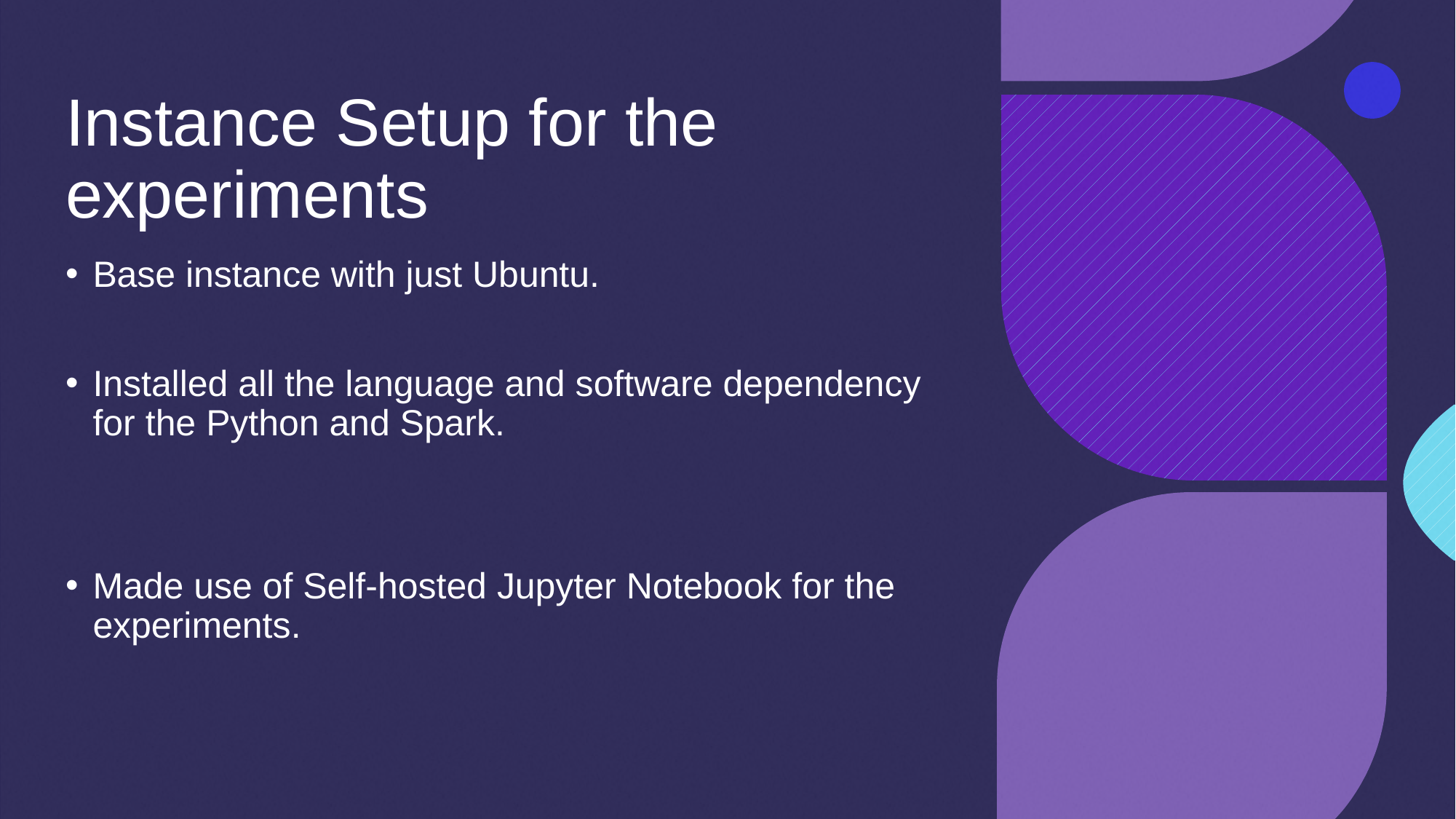

# Instance Setup for the experiments
Base instance with just Ubuntu.

Installed all the language and software dependency for the Python and Spark.

Made use of Self-hosted Jupyter Notebook for the experiments.